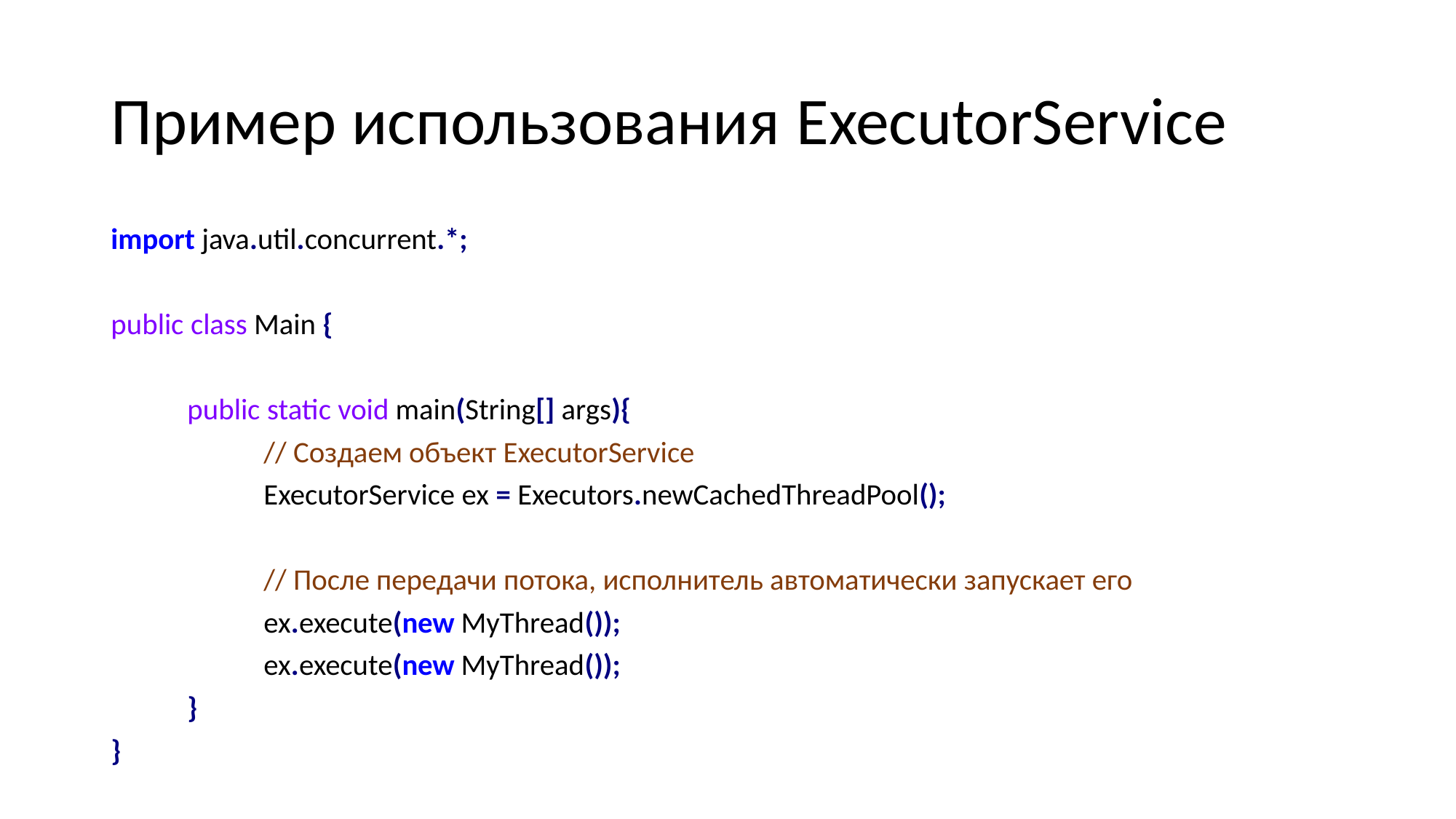

# Пример использования ExecutorService
import java.util.concurrent.*;

public class Main {

	public static void main(String[] args){
		// Создаем объект ExecutorService
		ExecutorService ex = Executors.newCachedThreadPool();

		// После передачи потока, исполнитель автоматически запускает его
		ex.execute(new MyThread());
		ex.execute(new MyThread());
	}
}